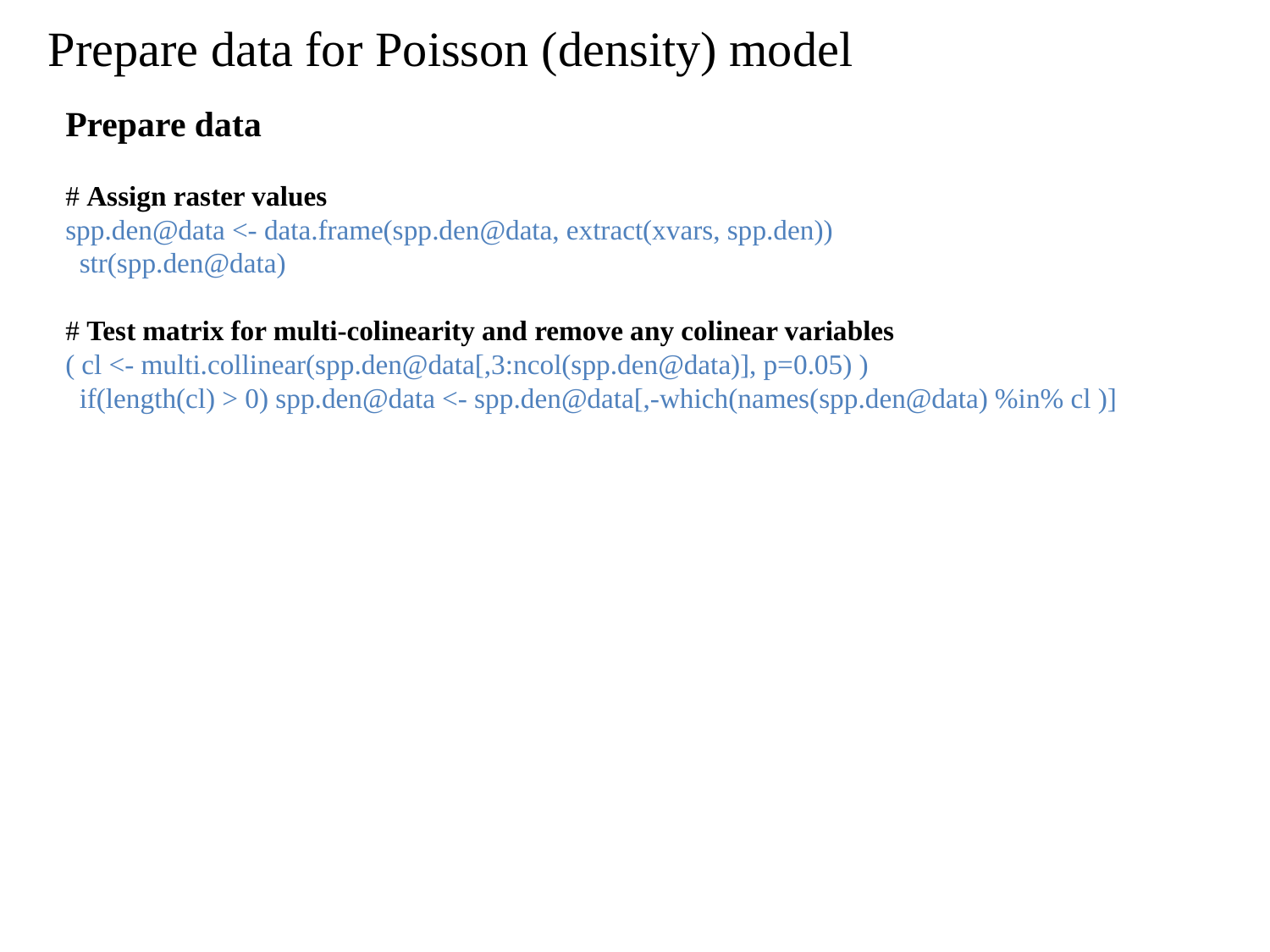

Prepare data for Poisson (density) model
Prepare data

# Assign raster values
spp.den@data <- data.frame(spp.den@data, extract(xvars, spp.den))
  str(spp.den@data)

# Test matrix for multi-colinearity and remove any colinear variables
( cl <- multi.collinear(spp.den@data[,3:ncol(spp.den@data)], p=0.05) )
  if(length(cl) > 0) spp.den@data <- spp.den@data[,-which(names(spp.den@data) %in% cl )]